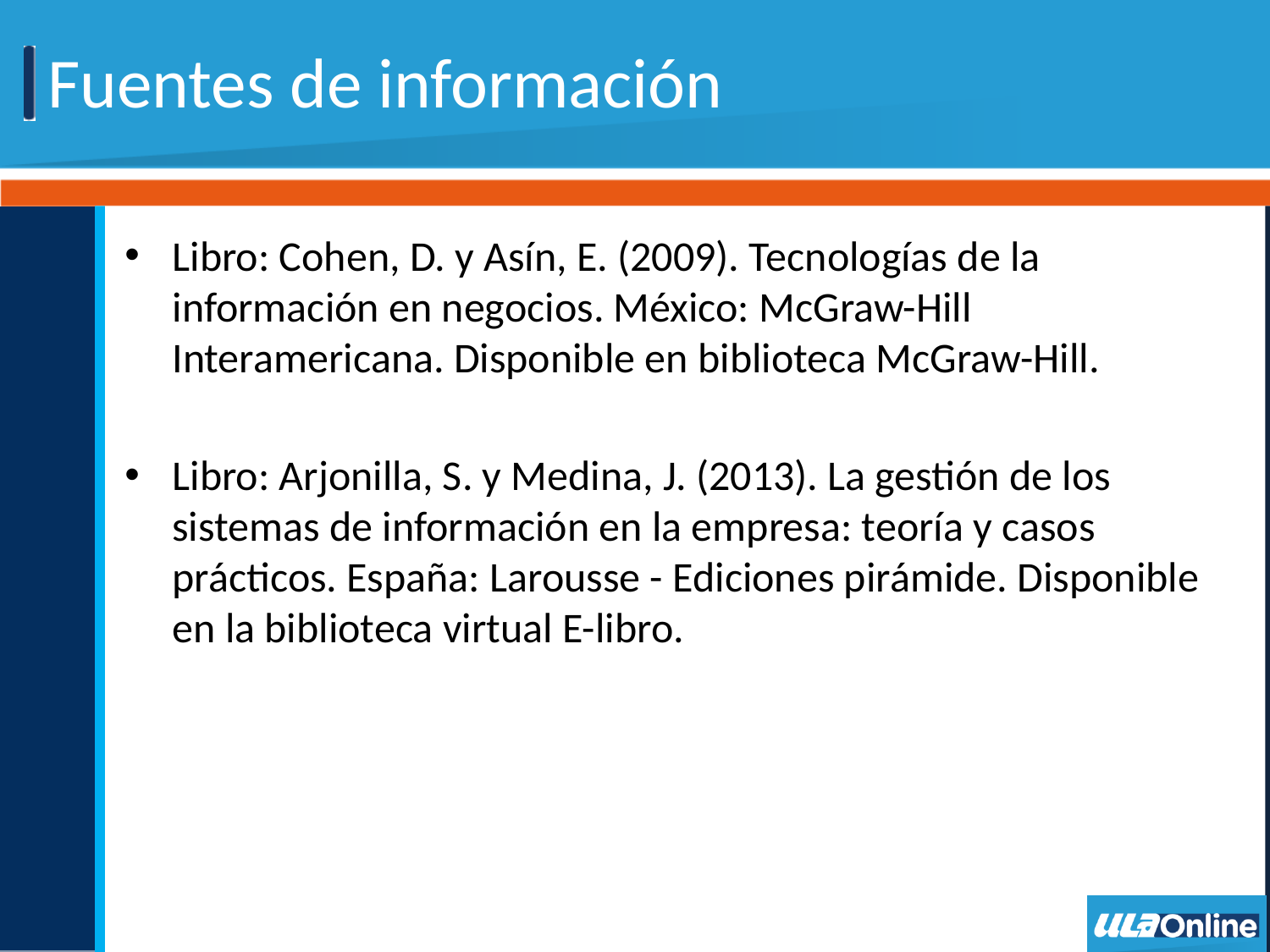

# Fuentes de información
Libro: Cohen, D. y Asín, E. (2009). Tecnologías de la información en negocios. México: McGraw-Hill Interamericana. Disponible en biblioteca McGraw-Hill.

Libro: Arjonilla, S. y Medina, J. (2013). La gestión de los sistemas de información en la empresa: teoría y casos prácticos. España: Larousse - Ediciones pirámide. Disponible en la biblioteca virtual E-libro.